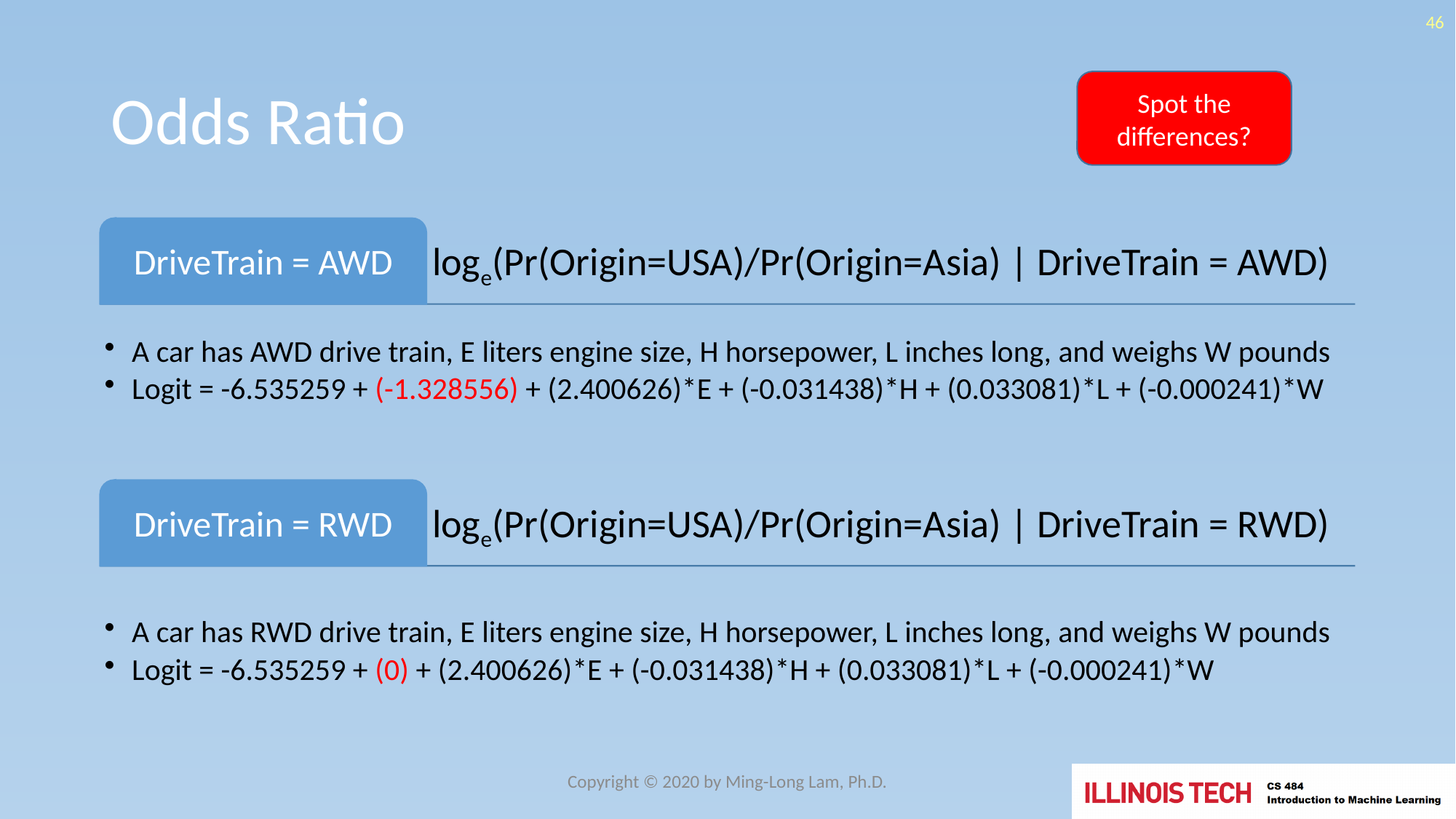

46
# Odds Ratio
Spot the differences?
loge(Pr(Origin=USA)/Pr(Origin=Asia) | DriveTrain = AWD)
DriveTrain = AWD
A car has AWD drive train, E liters engine size, H horsepower, L inches long, and weighs W pounds
Logit = -6.535259 + (-1.328556) + (2.400626)*E + (-0.031438)*H + (0.033081)*L + (-0.000241)*W

loge(Pr(Origin=USA)/Pr(Origin=Asia) | DriveTrain = RWD)
DriveTrain = RWD
A car has RWD drive train, E liters engine size, H horsepower, L inches long, and weighs W pounds
Logit = -6.535259 + (0) + (2.400626)*E + (-0.031438)*H + (0.033081)*L + (-0.000241)*W
Copyright © 2020 by Ming-Long Lam, Ph.D.